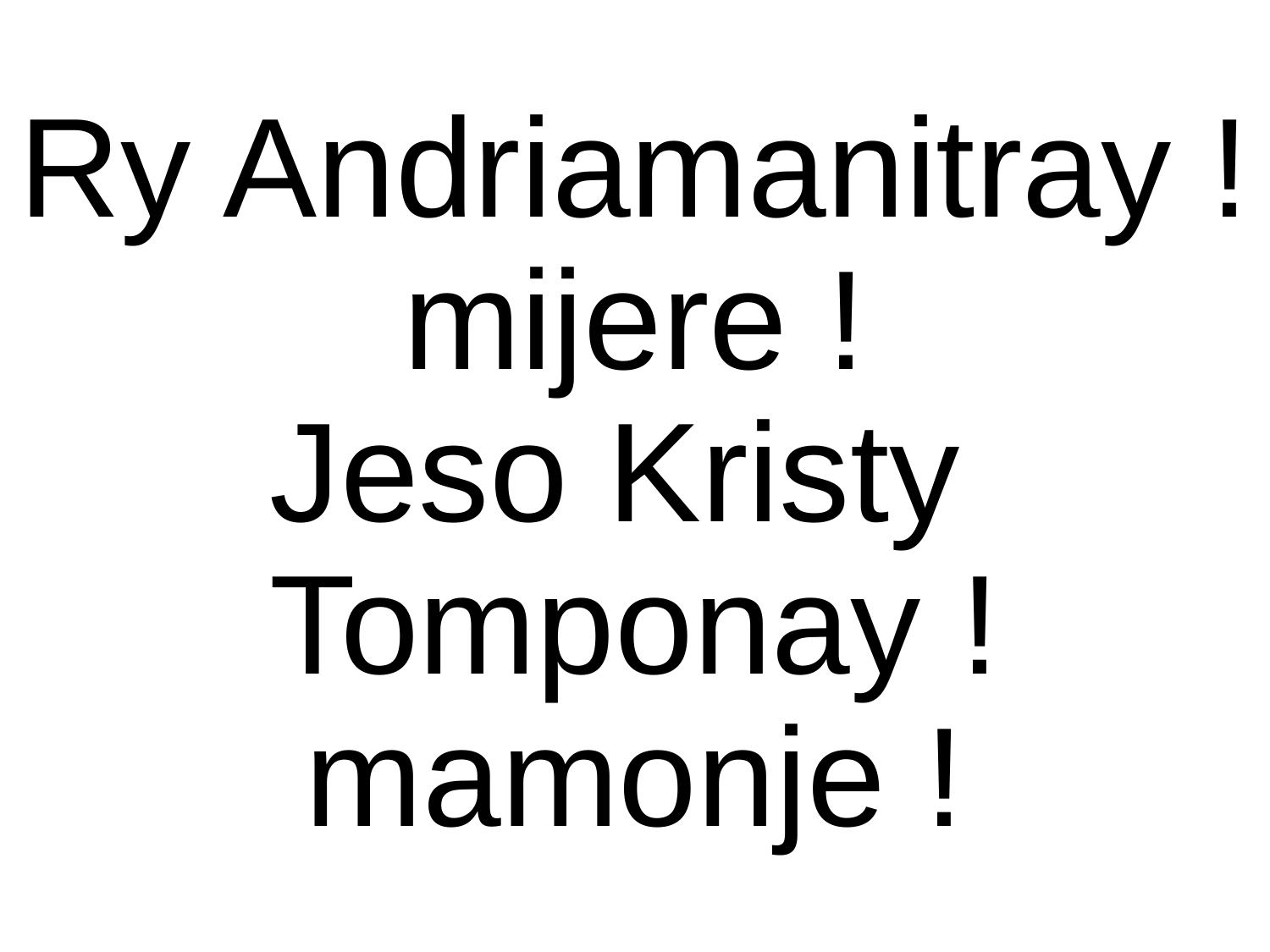

Ry Andriamanitray !
mijere !
Jeso Kristy
Tomponay !
mamonje !